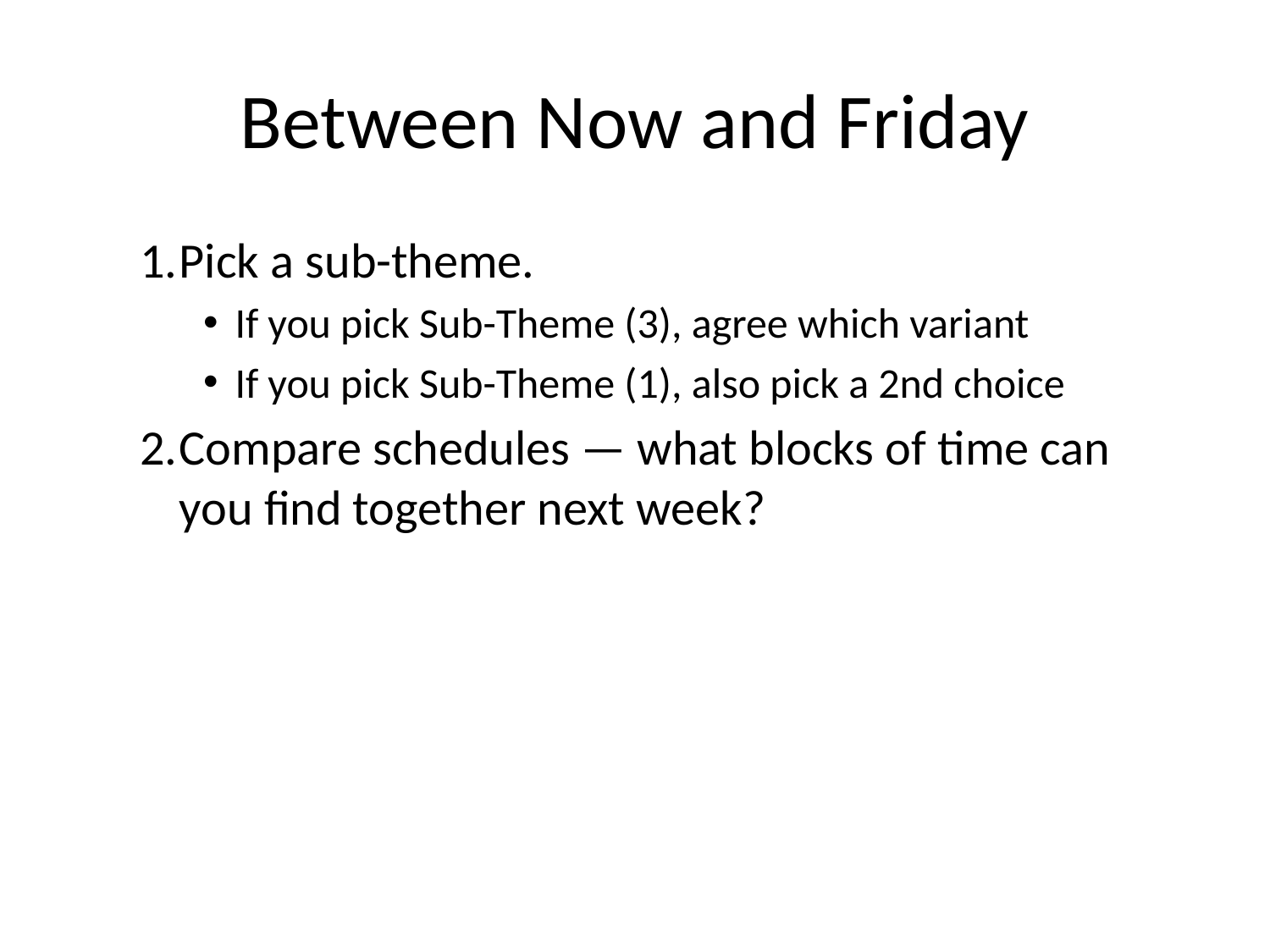

# Between Now and Friday
Pick a sub-theme.
If you pick Sub-Theme (3), agree which variant
If you pick Sub-Theme (1), also pick a 2nd choice
Compare schedules — what blocks of time can you find together next week?